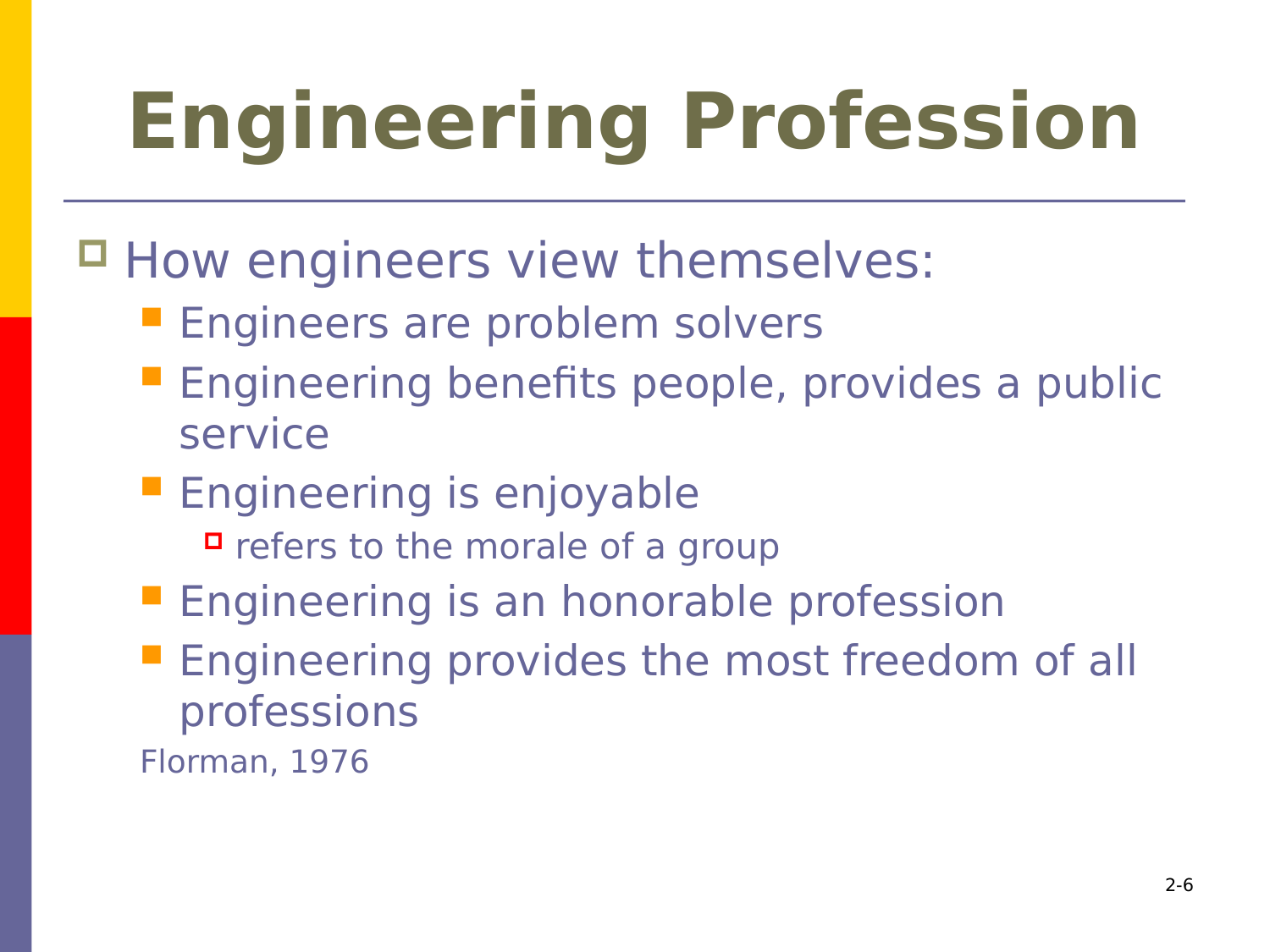

# Engineering Profession
How engineers view themselves:
Engineers are problem solvers
Engineering benefits people, provides a public service
Engineering is enjoyable
refers to the morale of a group
Engineering is an honorable profession
Engineering provides the most freedom of all professions
Florman, 1976
2-6